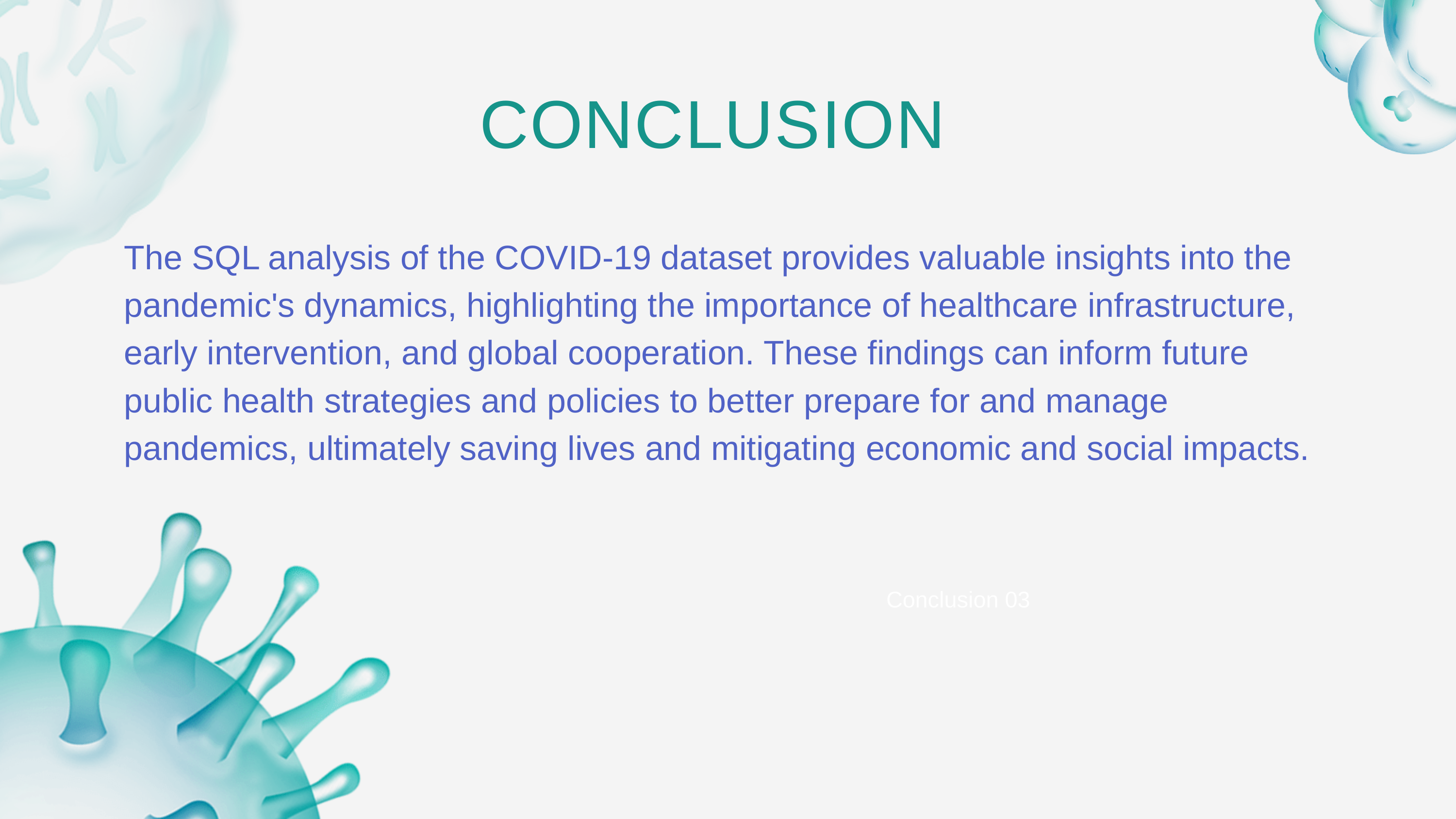

CONCLUSION
The SQL analysis of the COVID-19 dataset provides valuable insights into the pandemic's dynamics, highlighting the importance of healthcare infrastructure, early intervention, and global cooperation. These findings can inform future public health strategies and policies to better prepare for and manage pandemics, ultimately saving lives and mitigating economic and social impacts.

Conclusion 03